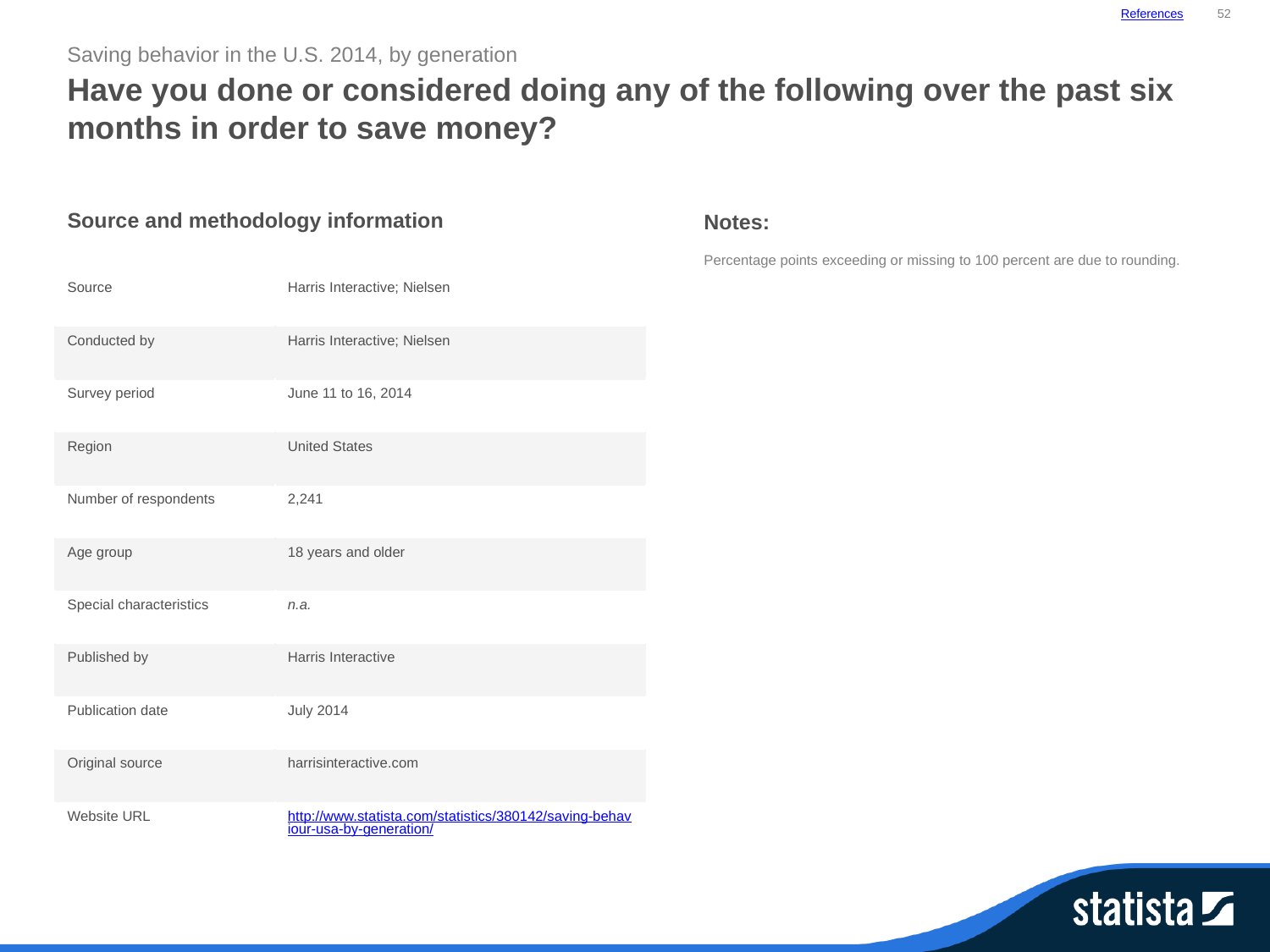

References
52
Saving behavior in the U.S. 2014, by generation
Have you done or considered doing any of the following over the past six months in order to save money?
| Source and methodology information |  |
| --- | --- |
| Source | Harris Interactive; Nielsen |
| Conducted by | Harris Interactive; Nielsen |
| Survey period | June 11 to 16, 2014 |
| Region | United States |
| Number of respondents | 2,241 |
| Age group | 18 years and older |
| Special characteristics | n.a. |
| Published by | Harris Interactive |
| Publication date | July 2014 |
| Original source | harrisinteractive.com |
| Website URL | http://www.statista.com/statistics/380142/saving-behaviour-usa-by-generation/ |
Notes:

Percentage points exceeding or missing to 100 percent are due to rounding.